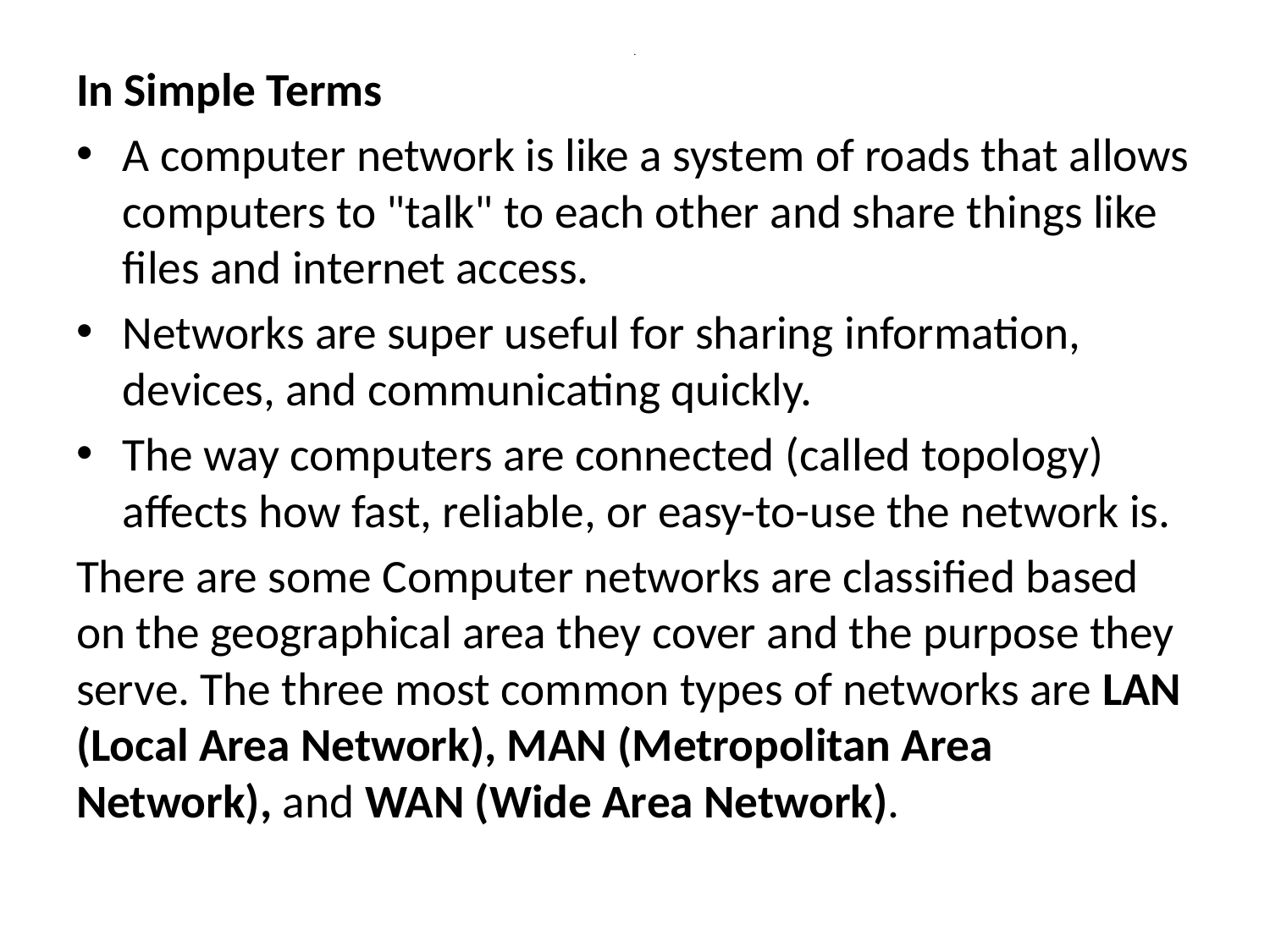

# .
In Simple Terms
A computer network is like a system of roads that allows computers to "talk" to each other and share things like files and internet access.
Networks are super useful for sharing information, devices, and communicating quickly.
The way computers are connected (called topology) affects how fast, reliable, or easy-to-use the network is.
There are some Computer networks are classified based on the geographical area they cover and the purpose they serve. The three most common types of networks are LAN (Local Area Network), MAN (Metropolitan Area Network), and WAN (Wide Area Network).